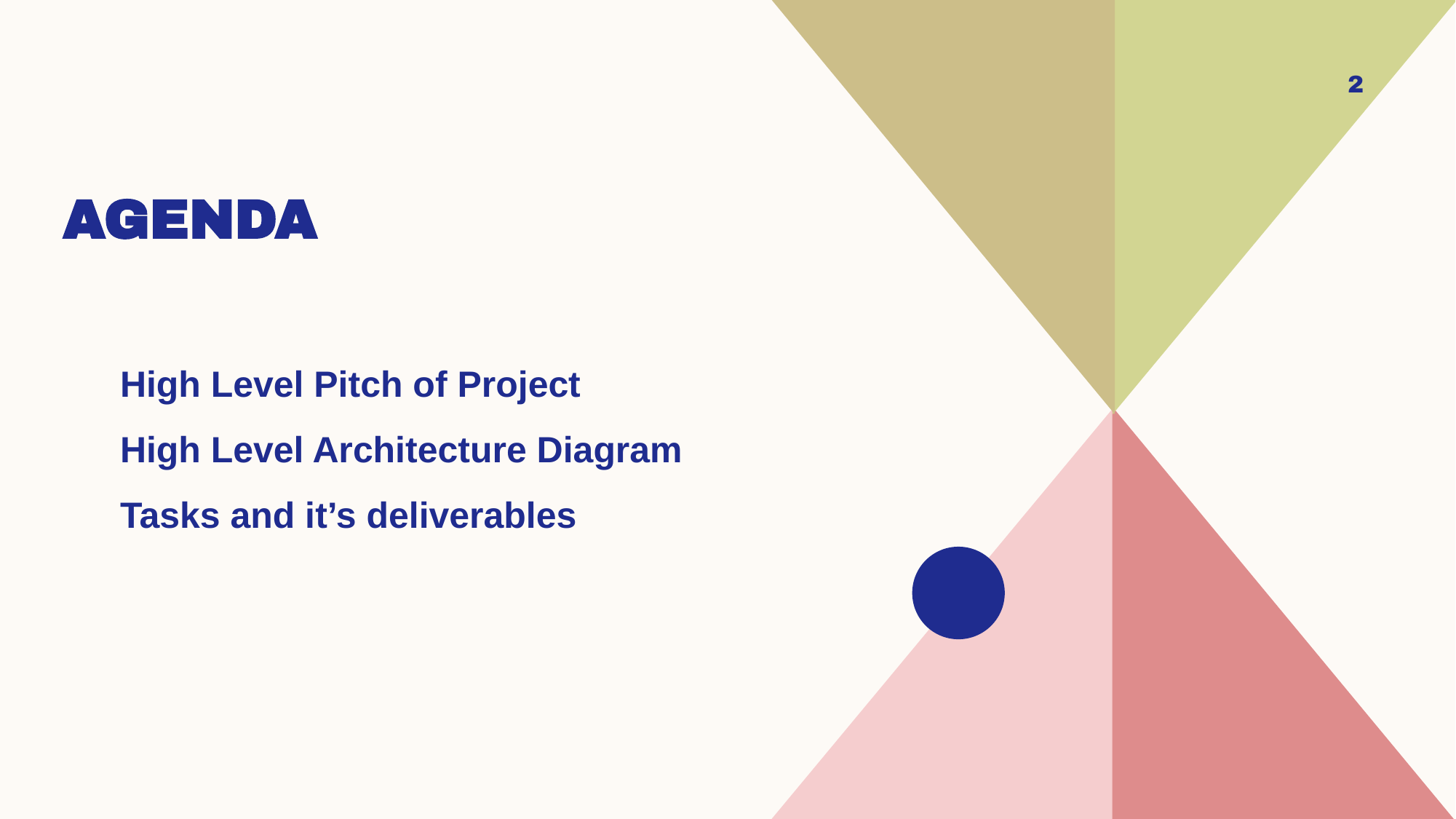

2
# AGENDA
High Level Pitch of Project
High Level Architecture Diagram
Tasks and it’s deliverables